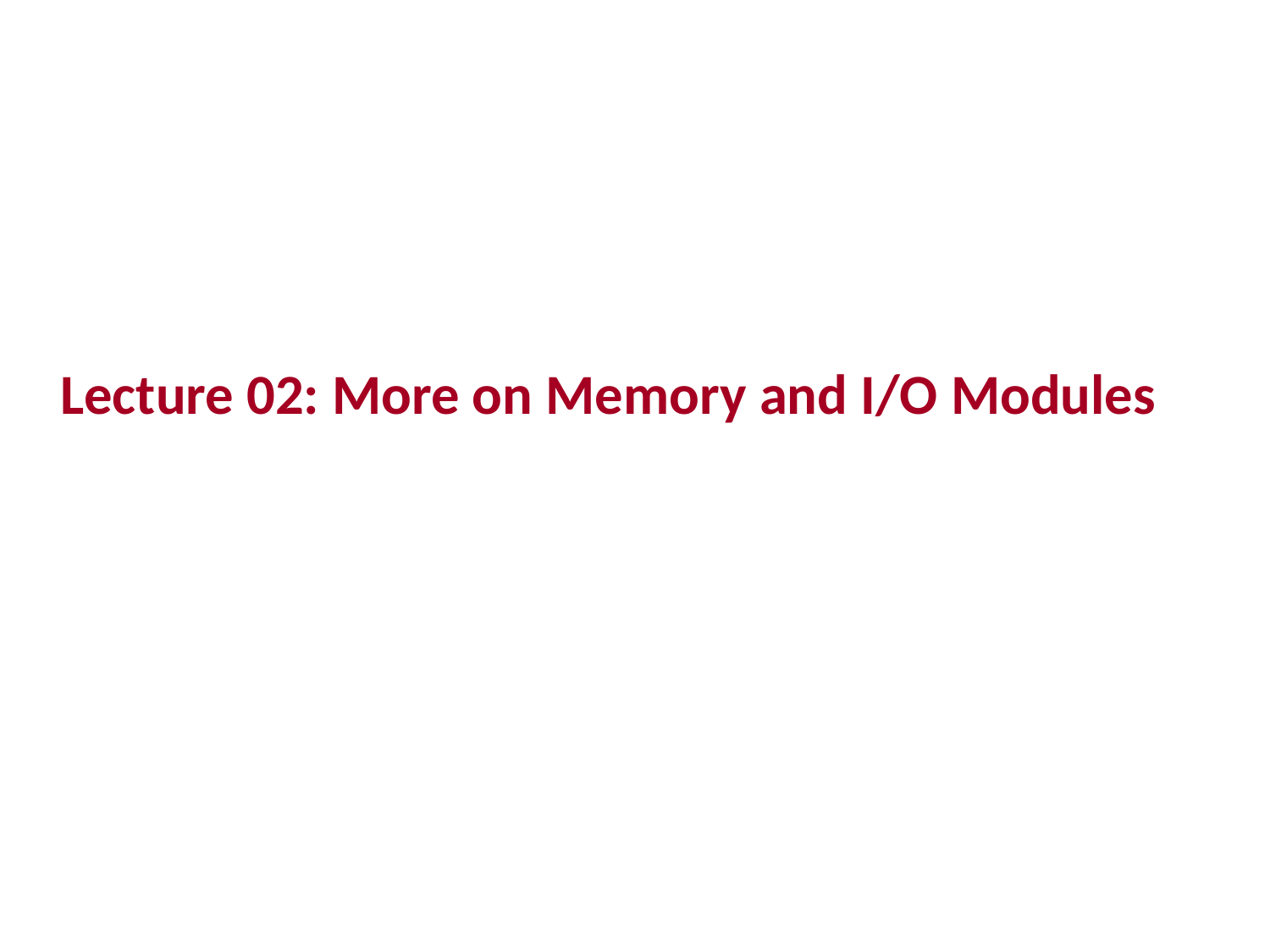

# Lecture 02: More on Memory and I/O Modules